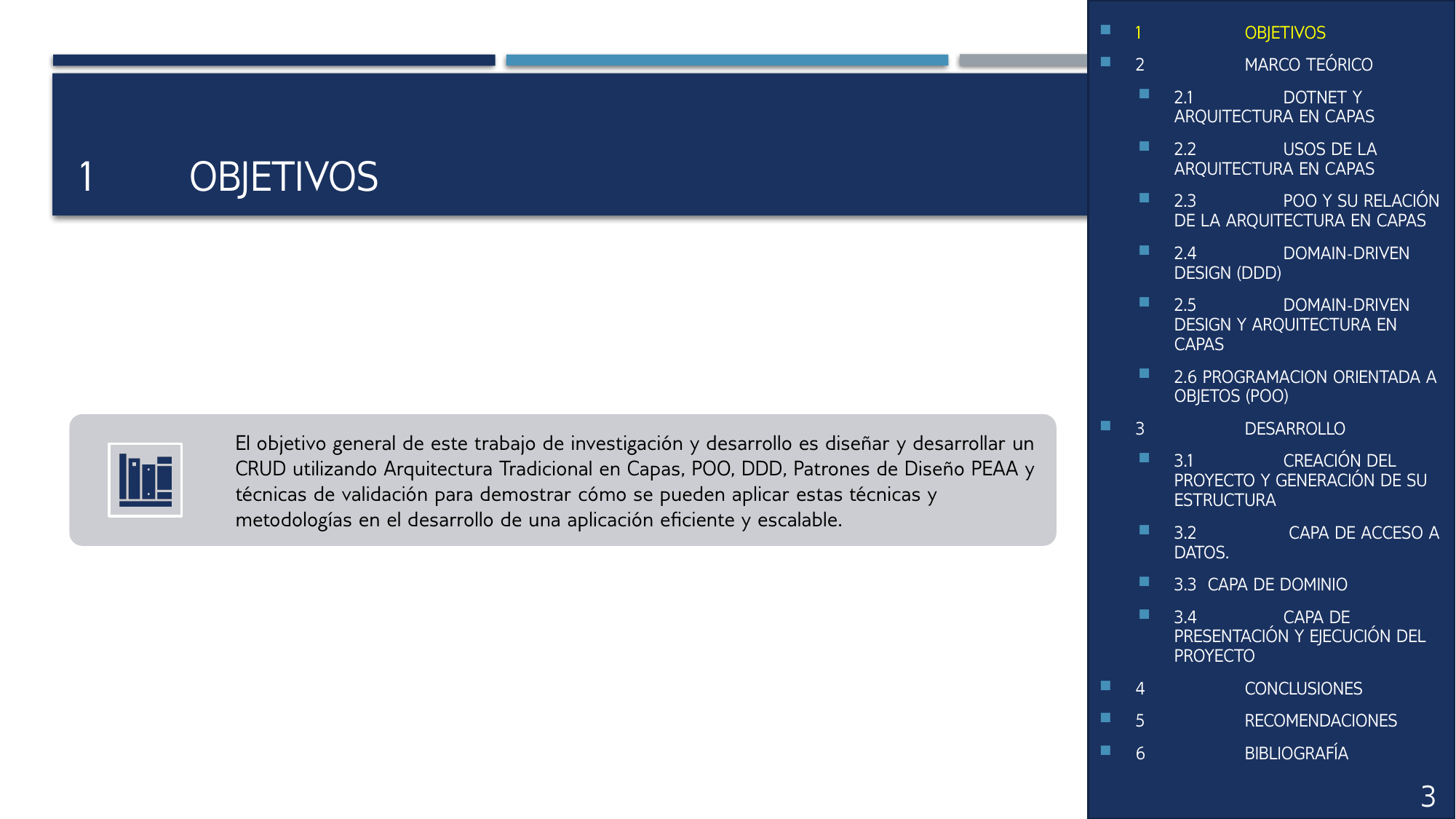

1	OBJETIVOS
2	MARCO TEÓRICO
2.1	DOTNET Y ARQUITECTURA EN CAPAS
2.2	USOS DE LA ARQUITECTURA EN CAPAS
2.3	POO Y SU RELACIÓN DE LA ARQUITECTURA EN CAPAS
2.4	DOMAIN-DRIVEN DESIGN (DDD)
2.5	DOMAIN-DRIVEN DESIGN Y ARQUITECTURA EN CAPAS
2.6 PROGRAMACION ORIENTADA A OBJETOS (POO)
3	DESARROLLO
3.1	CREACIÓN DEL PROYECTO Y GENERACIÓN DE SU ESTRUCTURA
3.2	 CAPA DE ACCESO A DATOS.
3.3  CAPA DE DOMINIO
3.4	CAPA DE PRESENTACIÓN Y EJECUCIÓN DEL PROYECTO
4	CONCLUSIONES
5	RECOMENDACIONES
6	BIBLIOGRAFÍA

# 1	OBJETIVOS
El objetivo general de este trabajo de investigación y desarrollo es diseñar y desarrollar un CRUD utilizando Arquitectura Tradicional en Capas, POO, DDD, Patrones de Diseño PEAA y técnicas de validación para demostrar cómo se pueden aplicar estas técnicas y metodologías en el desarrollo de una aplicación eficiente y escalable.
3